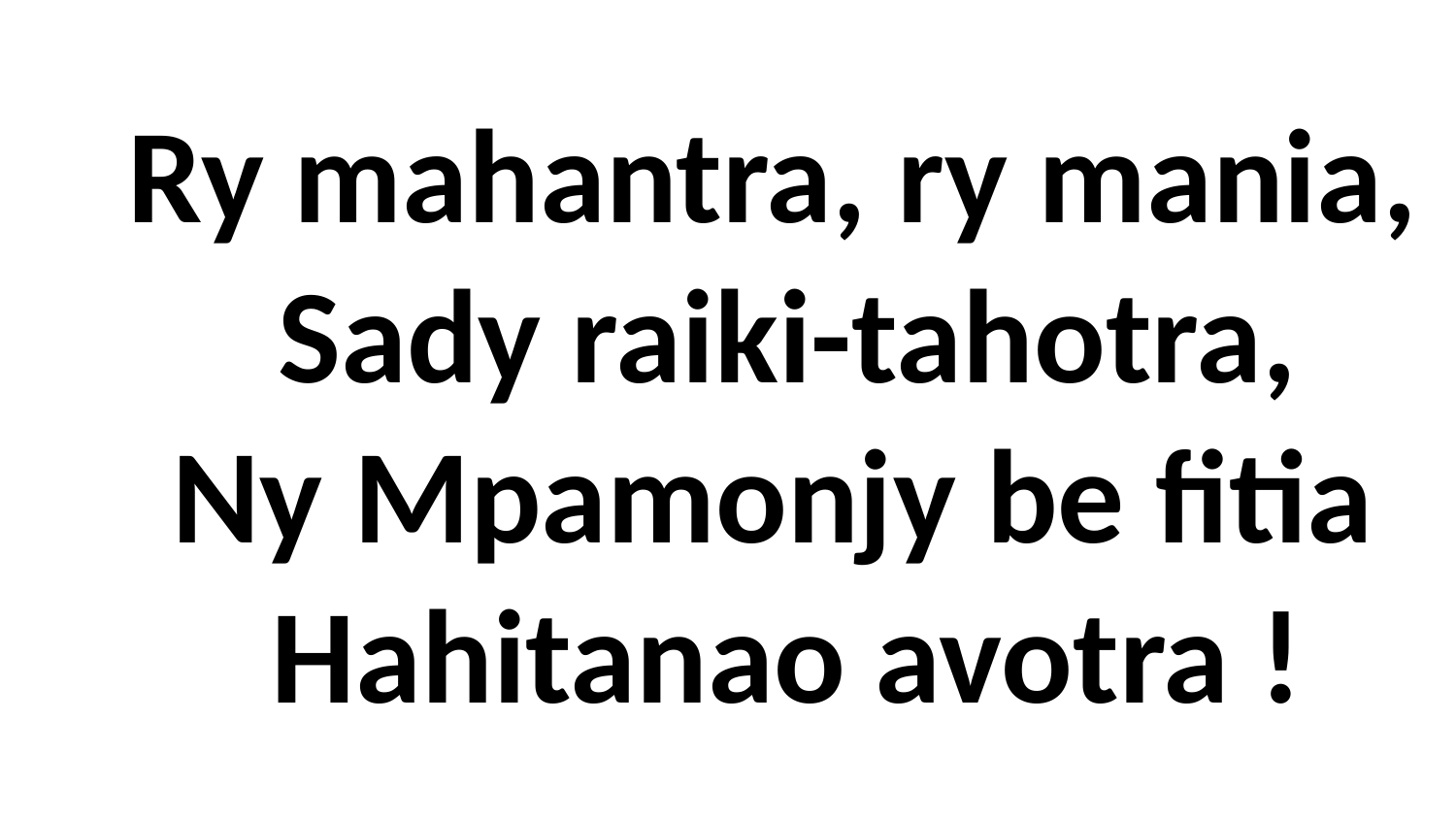

# Ry mahantra, ry mania, Sady raiki-tahotra, Ny Mpamonjy be fitia Hahitanao avotra !